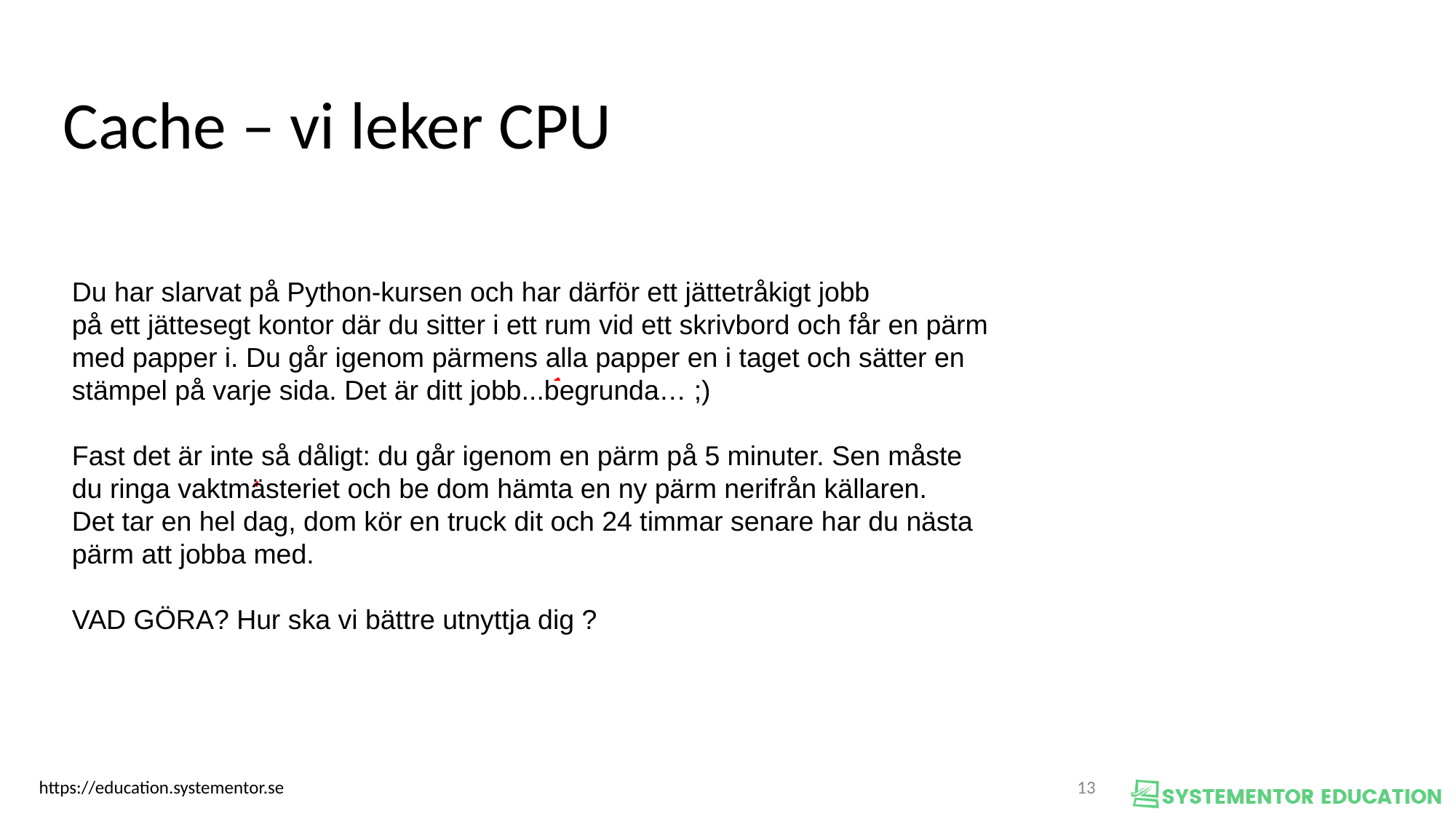

Cache – vi leker CPU

Du har slarvat på Python-kursen och har därför ett jättetråkigt jobb
på ett jättesegt kontor där du sitter i ett rum vid ett skrivbord och får en pärm
med papper i. Du går igenom pärmens alla papper en i taget och sätter en
stämpel på varje sida. Det är ditt jobb...begrunda… ;)

Fast det är inte så dåligt: du går igenom en pärm på 5 minuter. Sen måste
du ringa vaktmästeriet och be dom hämta en ny pärm nerifrån källaren.
Det tar en hel dag, dom kör en truck dit och 24 timmar senare har du nästa
pärm att jobba med.

VAD GÖRA? Hur ska vi bättre utnyttja dig ?

13